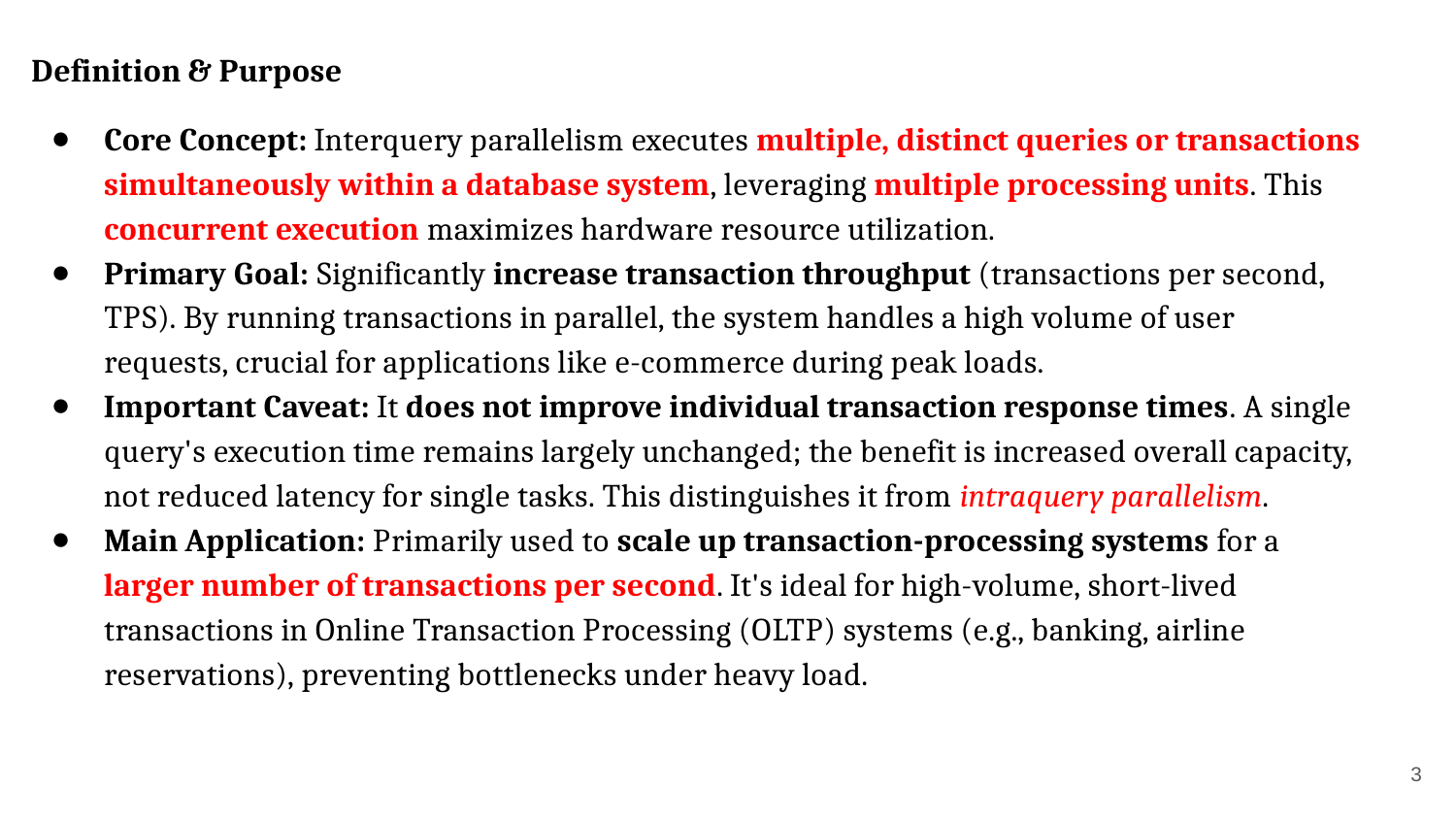

Definition & Purpose
Core Concept: Interquery parallelism executes multiple, distinct queries or transactions simultaneously within a database system, leveraging multiple processing units. This concurrent execution maximizes hardware resource utilization.
Primary Goal: Significantly increase transaction throughput (transactions per second, TPS). By running transactions in parallel, the system handles a high volume of user requests, crucial for applications like e-commerce during peak loads.
Important Caveat: It does not improve individual transaction response times. A single query's execution time remains largely unchanged; the benefit is increased overall capacity, not reduced latency for single tasks. This distinguishes it from intraquery parallelism.
Main Application: Primarily used to scale up transaction-processing systems for a larger number of transactions per second. It's ideal for high-volume, short-lived transactions in Online Transaction Processing (OLTP) systems (e.g., banking, airline reservations), preventing bottlenecks under heavy load.
3